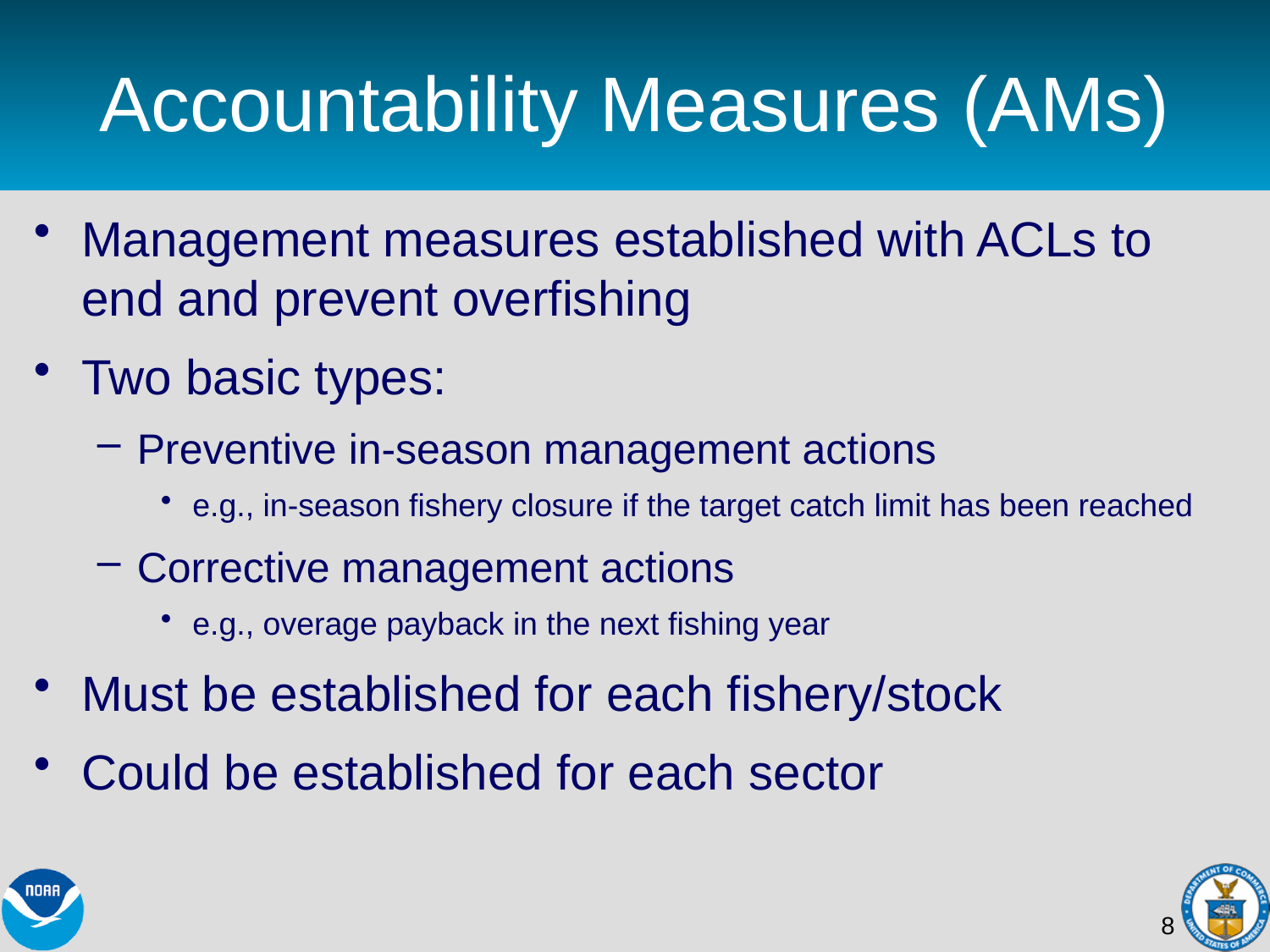

# Accountability Measures (AMs)
Management measures established with ACLs to end and prevent overfishing
Two basic types:
Preventive in-season management actions
e.g., in-season fishery closure if the target catch limit has been reached
Corrective management actions
e.g., overage payback in the next fishing year
Must be established for each fishery/stock
Could be established for each sector